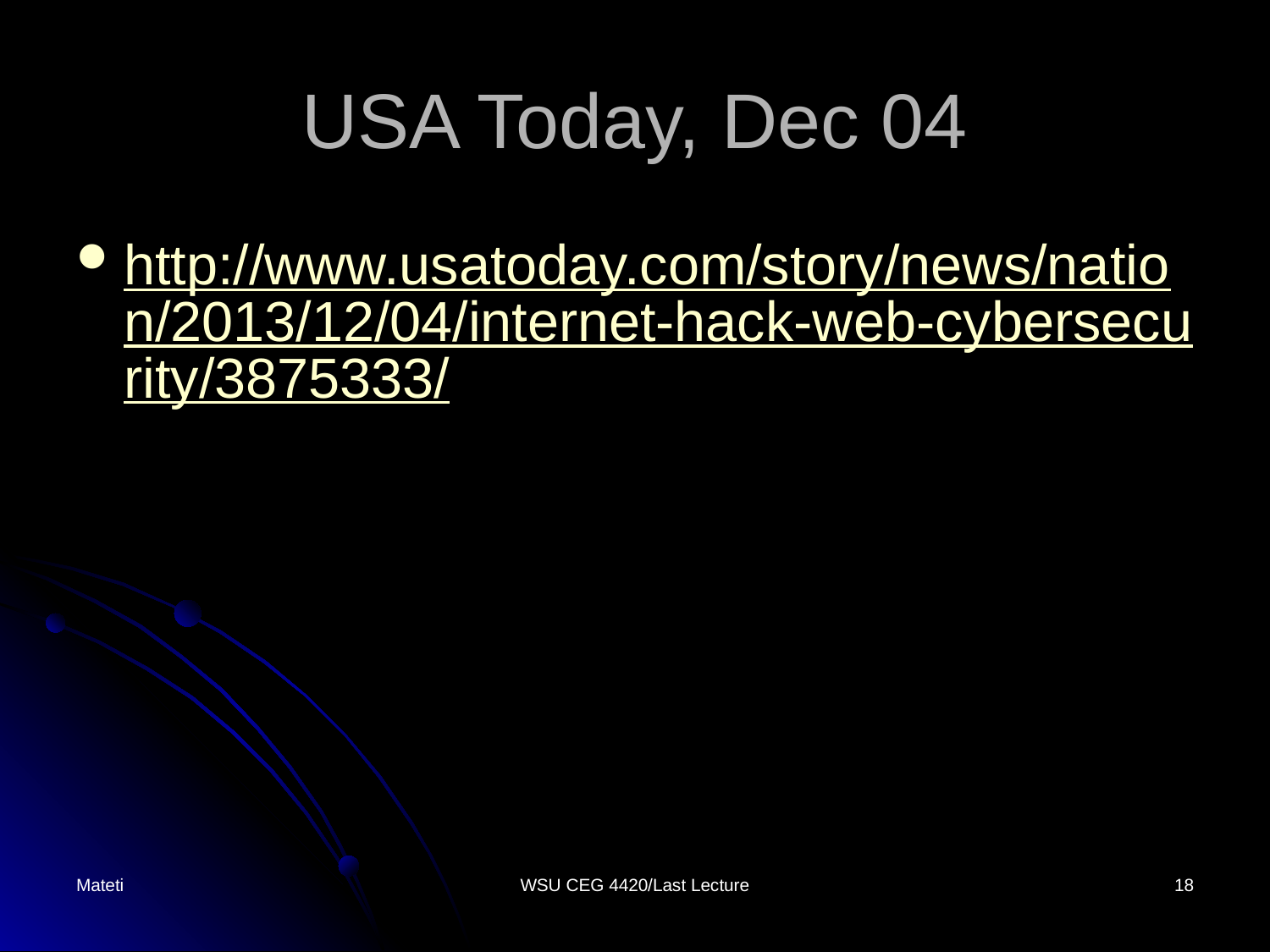

# USA Today, Dec 04
http://www.usatoday.com/story/news/nation/2013/12/04/internet-hack-web-cybersecurity/3875333/
Mateti
WSU CEG 4420/Last Lecture
18